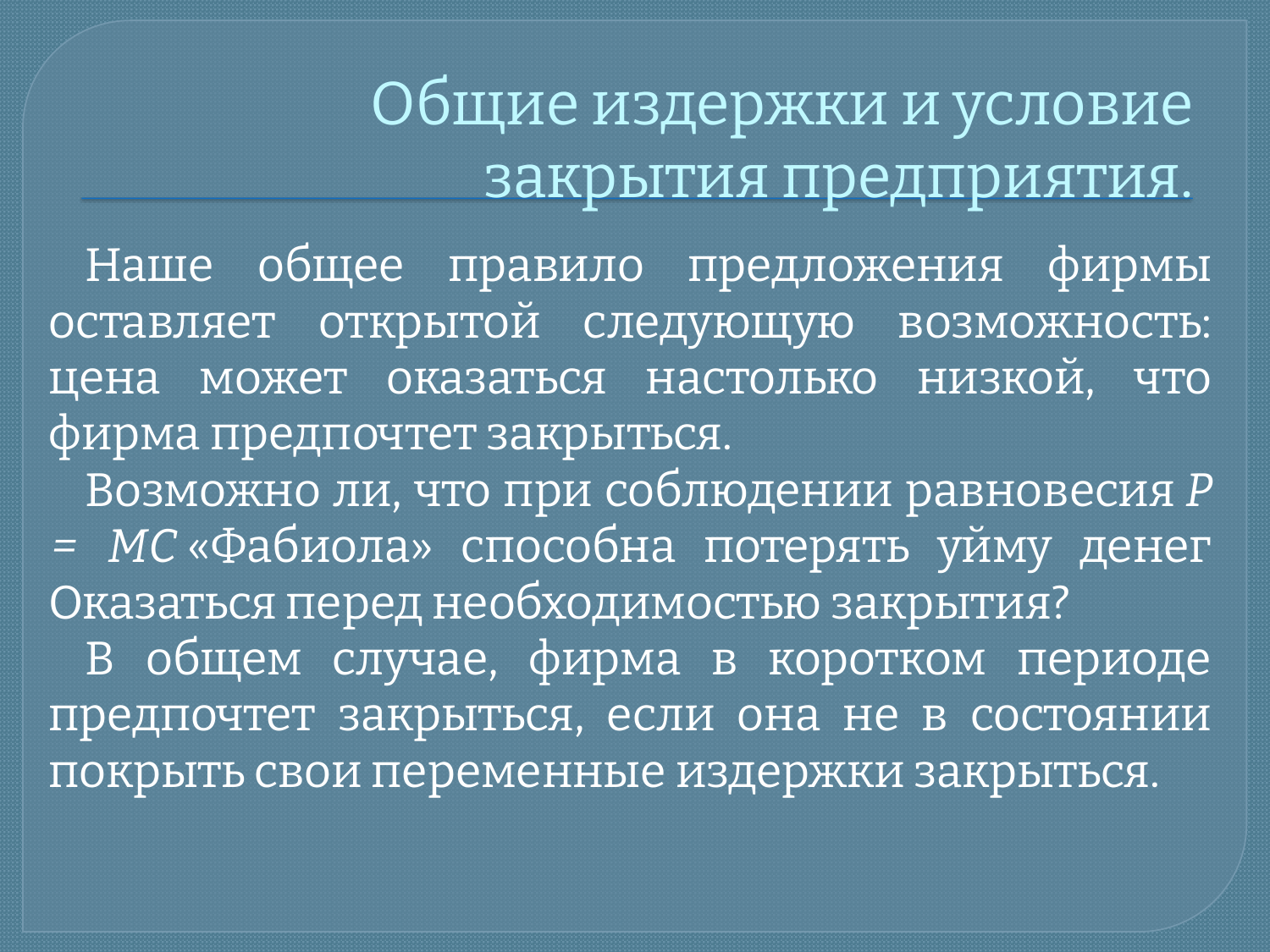

# Общие издержки и условие закрытия предприятия.
Наше общее правило предложения фирмы оставляет открытой следующую возможность: цена может оказаться настолько низкой, что фирма предпочтет закрыться.
Возможно ли, что при соблюдении равновесия Р = МС «Фабиола» способна потерять уйму денег Оказаться перед необходимостью закрытия?
В общем случае, фирма в коротком периоде предпочтет закрыться, если она не в состоянии покрыть свои переменные издержки закрыться.